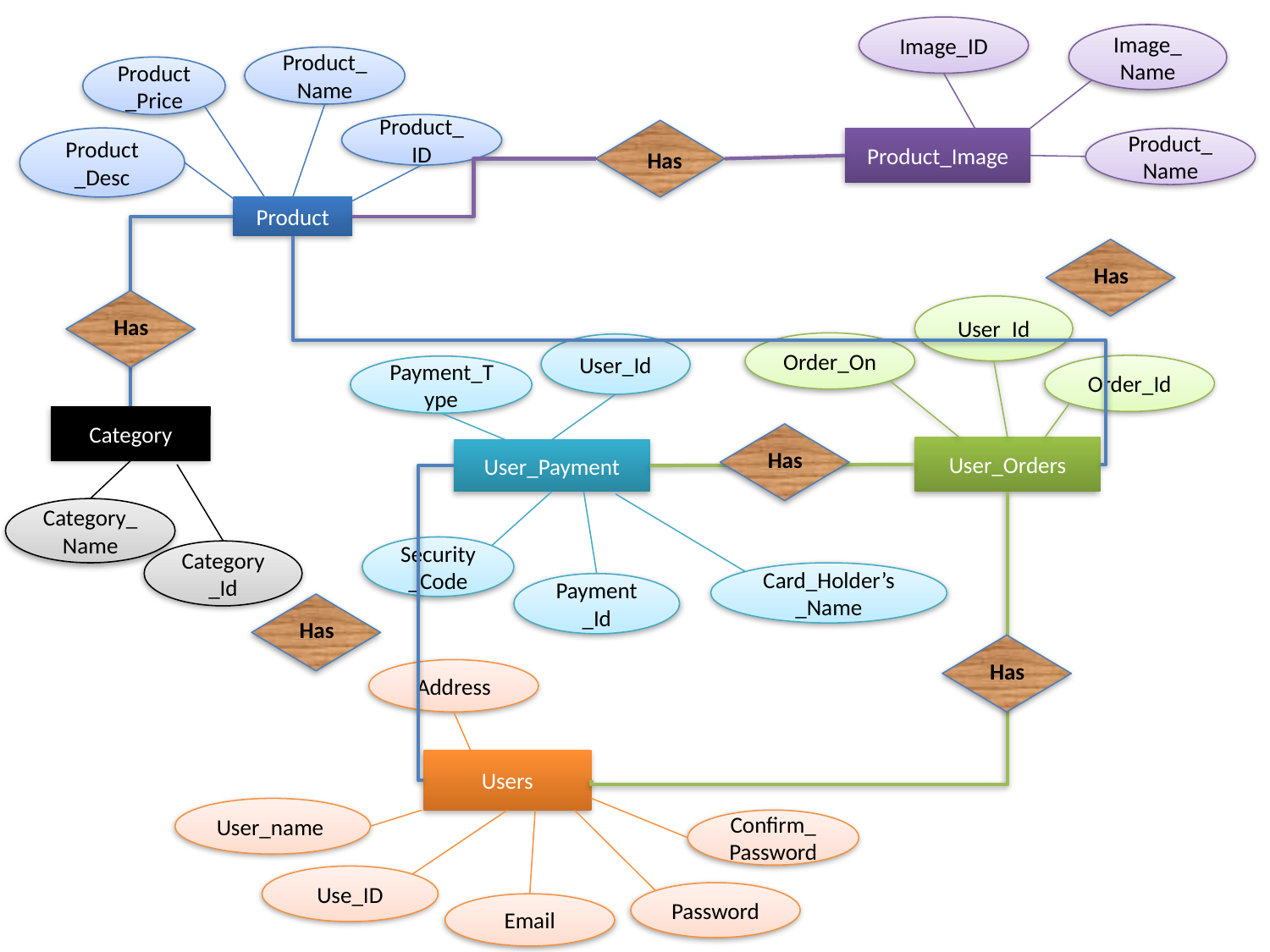

Image_ID
Image_
Name
Product_Name
Product_Price
Product_ID

Product
_Desc
Product_Image
Product_
Name
Has
Product

Has

User_Id
Has
Order_On
User_Id
Order_Id
Payment_Type
Category

User_Orders
Has
User_Payment
Category_Name
Security_Code
Category_Id
Card_Holder’s_Name
Payment_Id

Has

Has
Address
Users
User_name
Confirm_Password
Use_ID
Password
Email